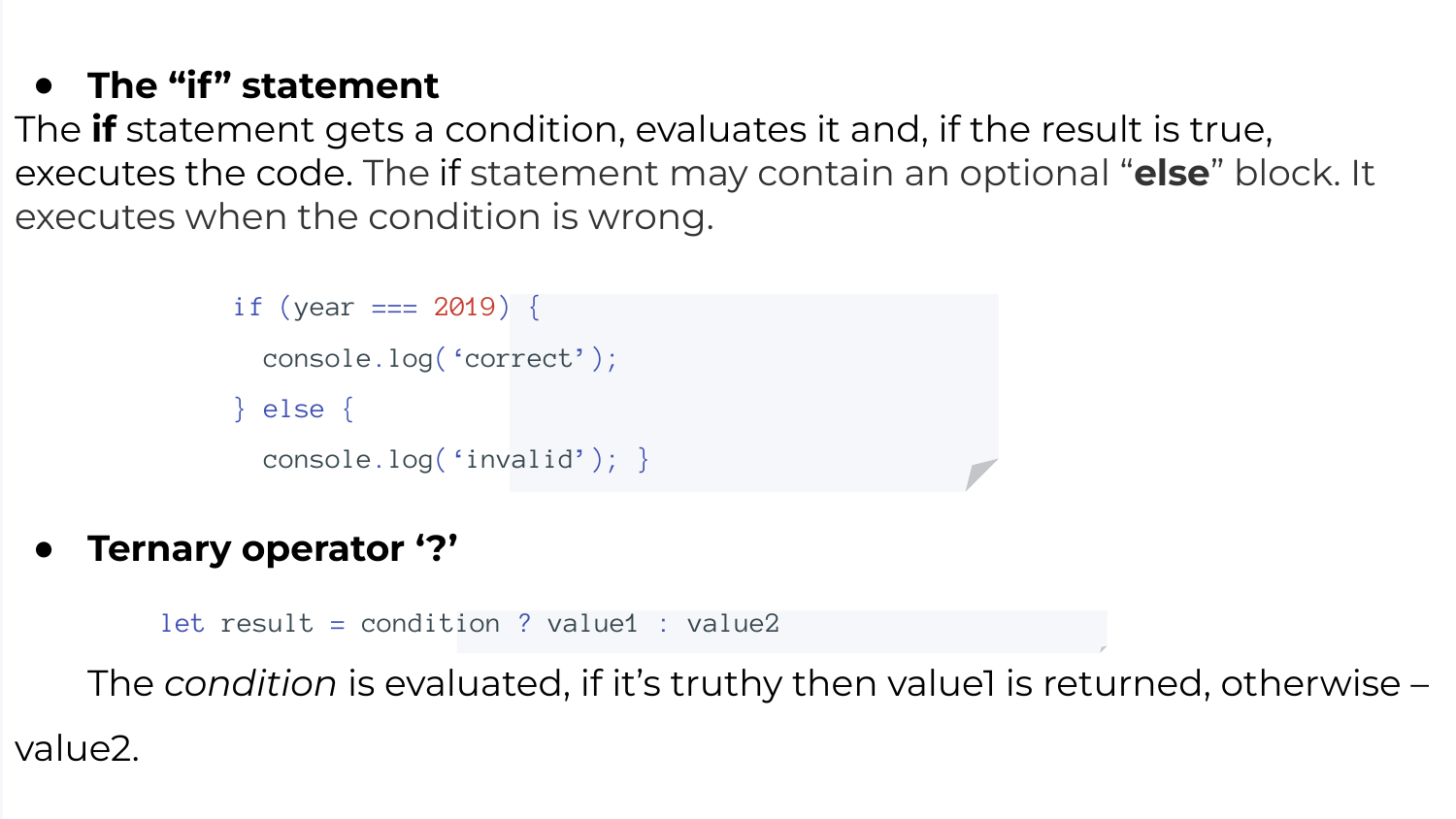

The “if” statement
The if statement gets a condition, evaluates it and, if the result is true, executes the code. The if statement may contain an optional “else” block. It executes when the condition is wrong.

if (year === 2019) {
  console.log(‘correct’);
} else {
  console.log(‘invalid’); }
Ternary operator ‘?’
let result = condition ? value1 : value2
The condition is evaluated, if it’s truthy then value1 is returned, otherwise – value2.